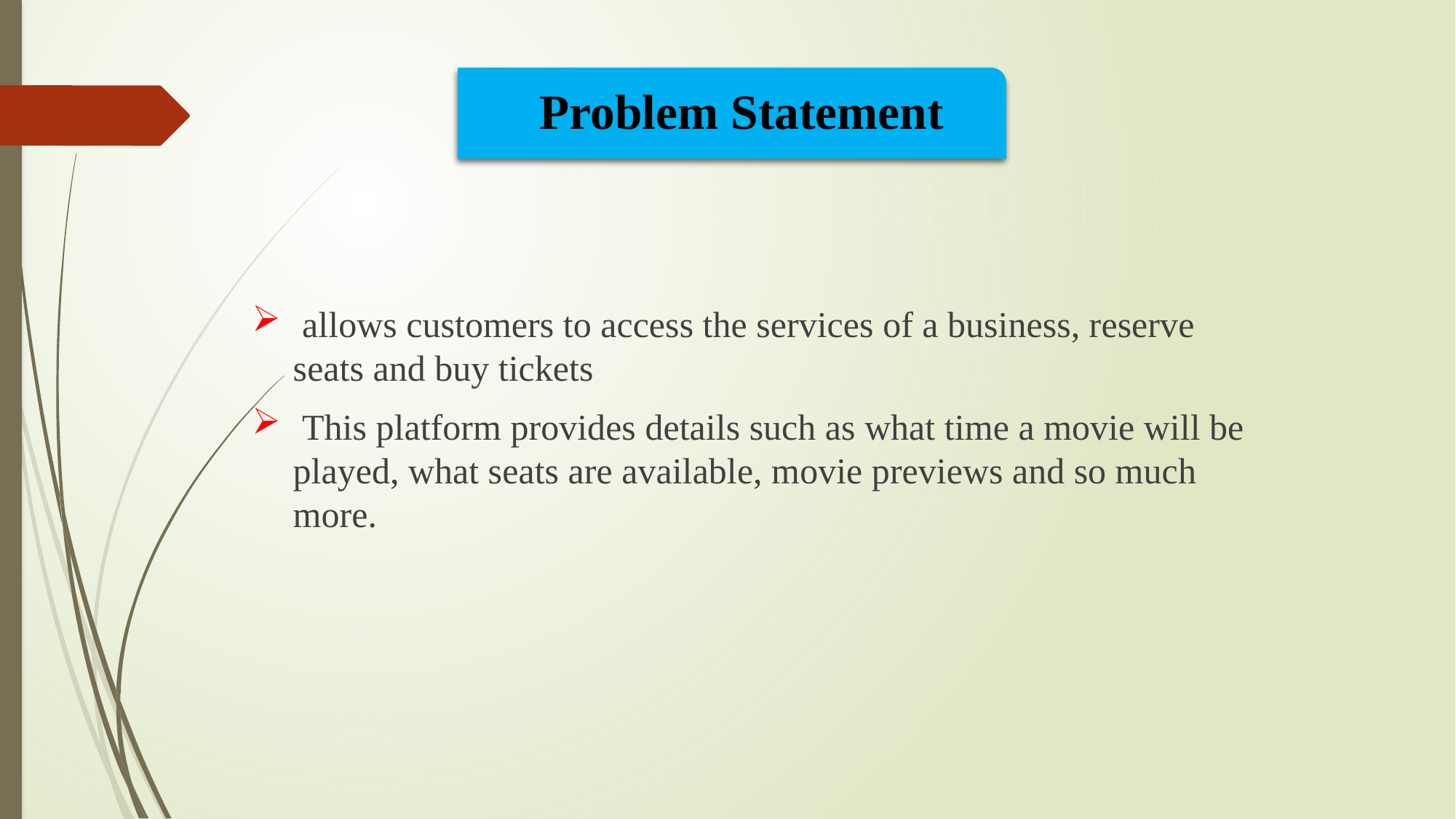

Problem Statement

 allows customers to access the services of a business, reserve seats and buy tickets
 This platform provides details such as what time a movie will be played, what seats are available, movie previews and so much more.